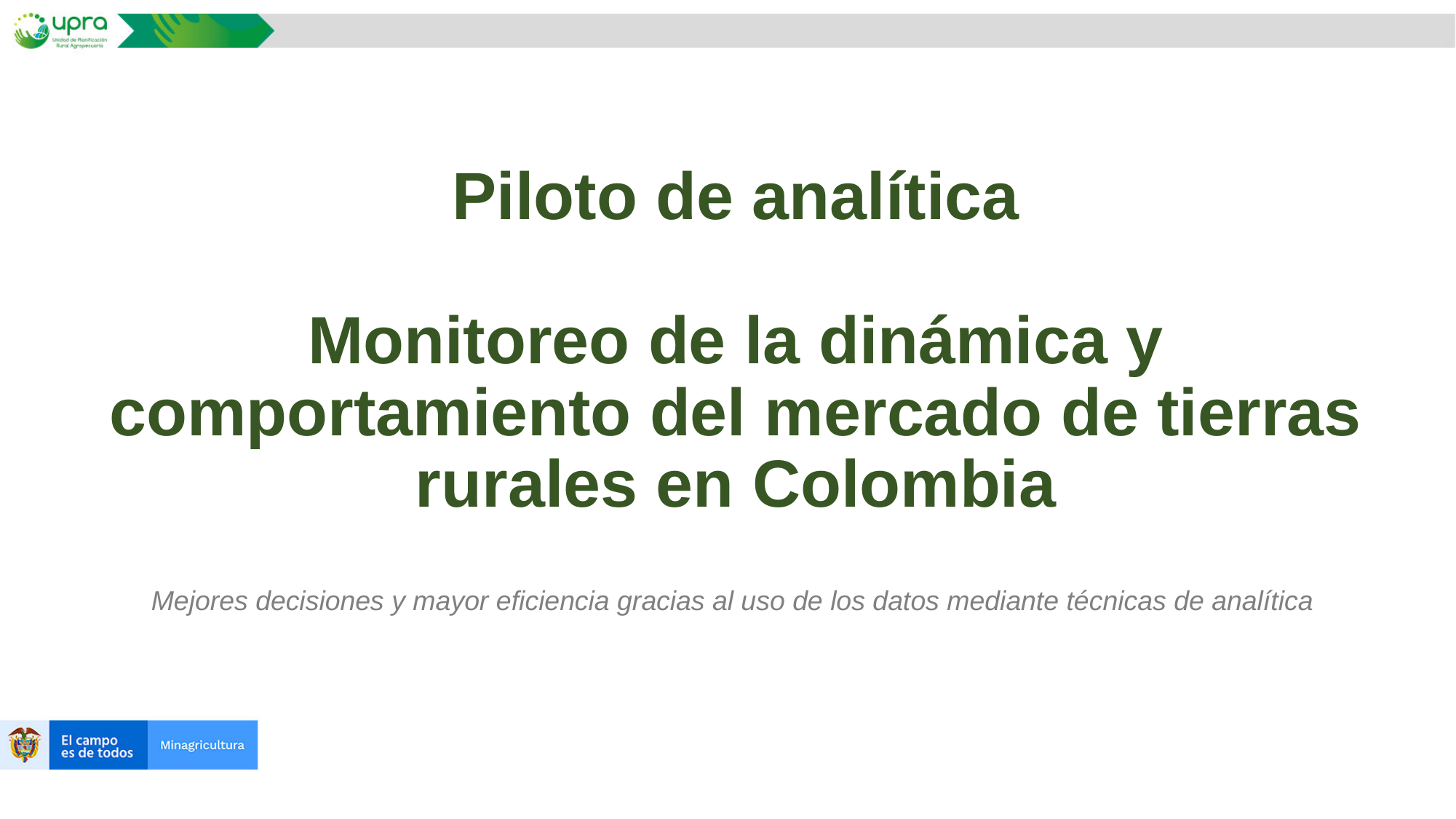

# Piloto de analítica Monitoreo de la dinámica y comportamiento del mercado de tierras rurales en Colombia
Mejores decisiones y mayor eficiencia gracias al uso de los datos mediante técnicas de analítica